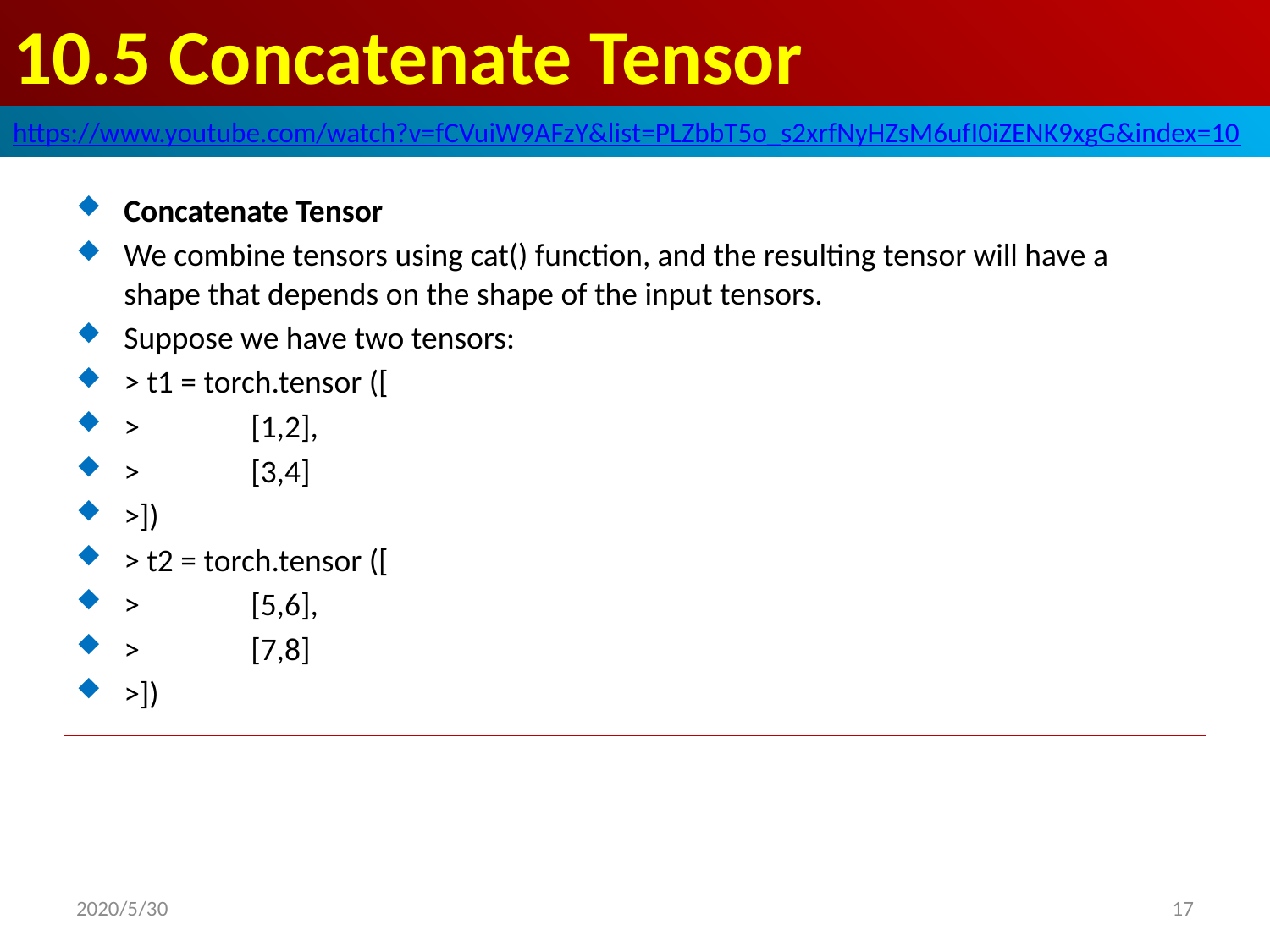

# 10.5 Concatenate Tensor
https://www.youtube.com/watch?v=fCVuiW9AFzY&list=PLZbbT5o_s2xrfNyHZsM6ufI0iZENK9xgG&index=10
Concatenate Tensor
We combine tensors using cat() function, and the resulting tensor will have a shape that depends on the shape of the input tensors.
Suppose we have two tensors:
> t1 = torch.tensor ([
>	[1,2],
>	[3,4]
>])
> t2 = torch.tensor ([
>	[5,6],
>	[7,8]
>])

2020/5/30
17